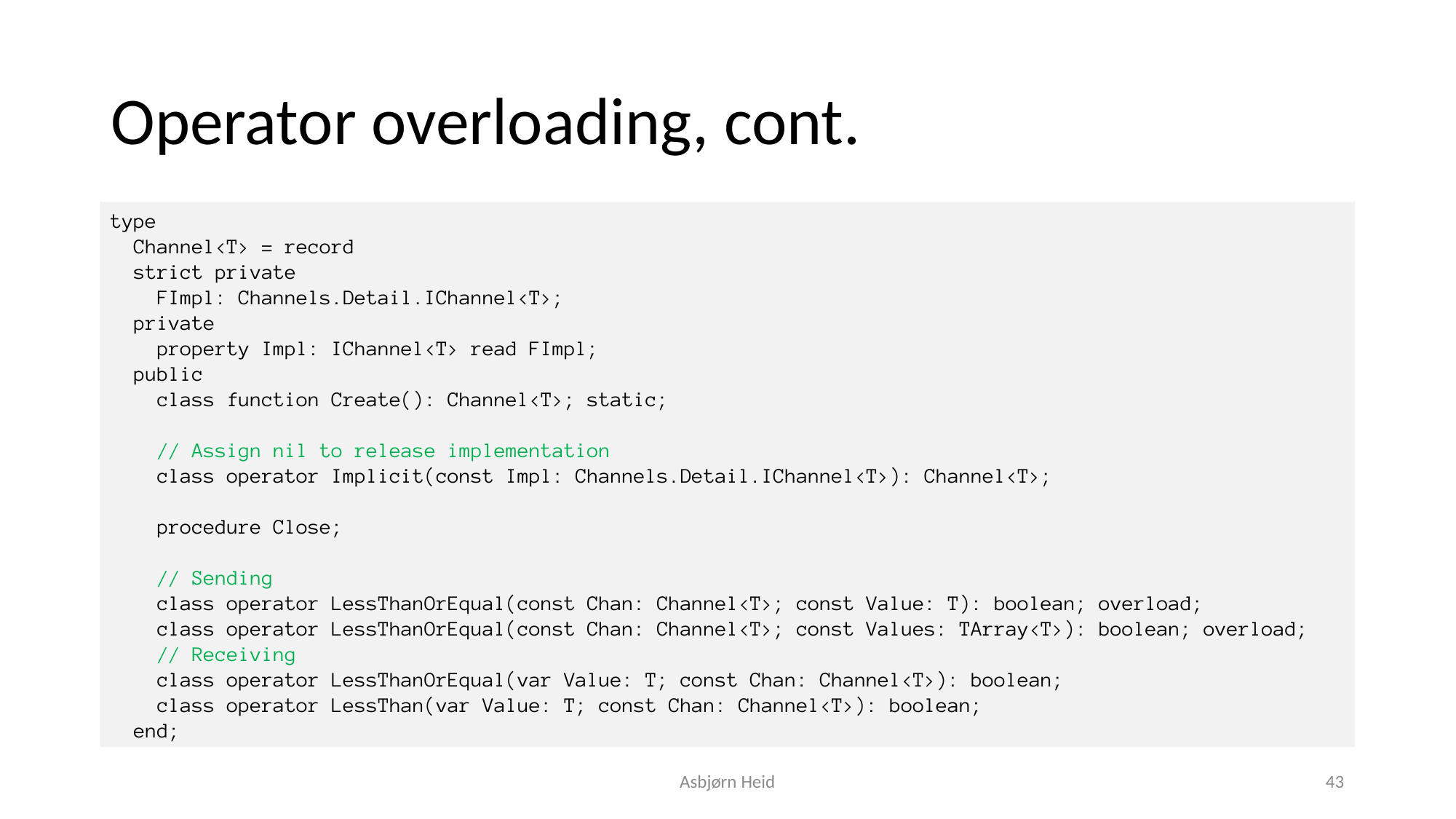

# Operator overloading, cont.
type
  Channel<T> = record
  strict private
    FImpl: Channels.Detail.IChannel<T>;
  private
    property Impl: IChannel<T> read FImpl;
  public
    class function Create(): Channel<T>; static;

    // Assign nil to release implementation
    class operator Implicit(const Impl: Channels.Detail.IChannel<T>): Channel<T>;

    procedure Close;

    // Sending
    class operator LessThanOrEqual(const Chan: Channel<T>; const Value: T): boolean; overload;
    class operator LessThanOrEqual(const Chan: Channel<T>; const Values: TArray<T>): boolean; overload;
    // Receiving
    class operator LessThanOrEqual(var Value: T; const Chan: Channel<T>): boolean;
    class operator LessThan(var Value: T; const Chan: Channel<T>): boolean;
  end;
Asbjørn Heid
43